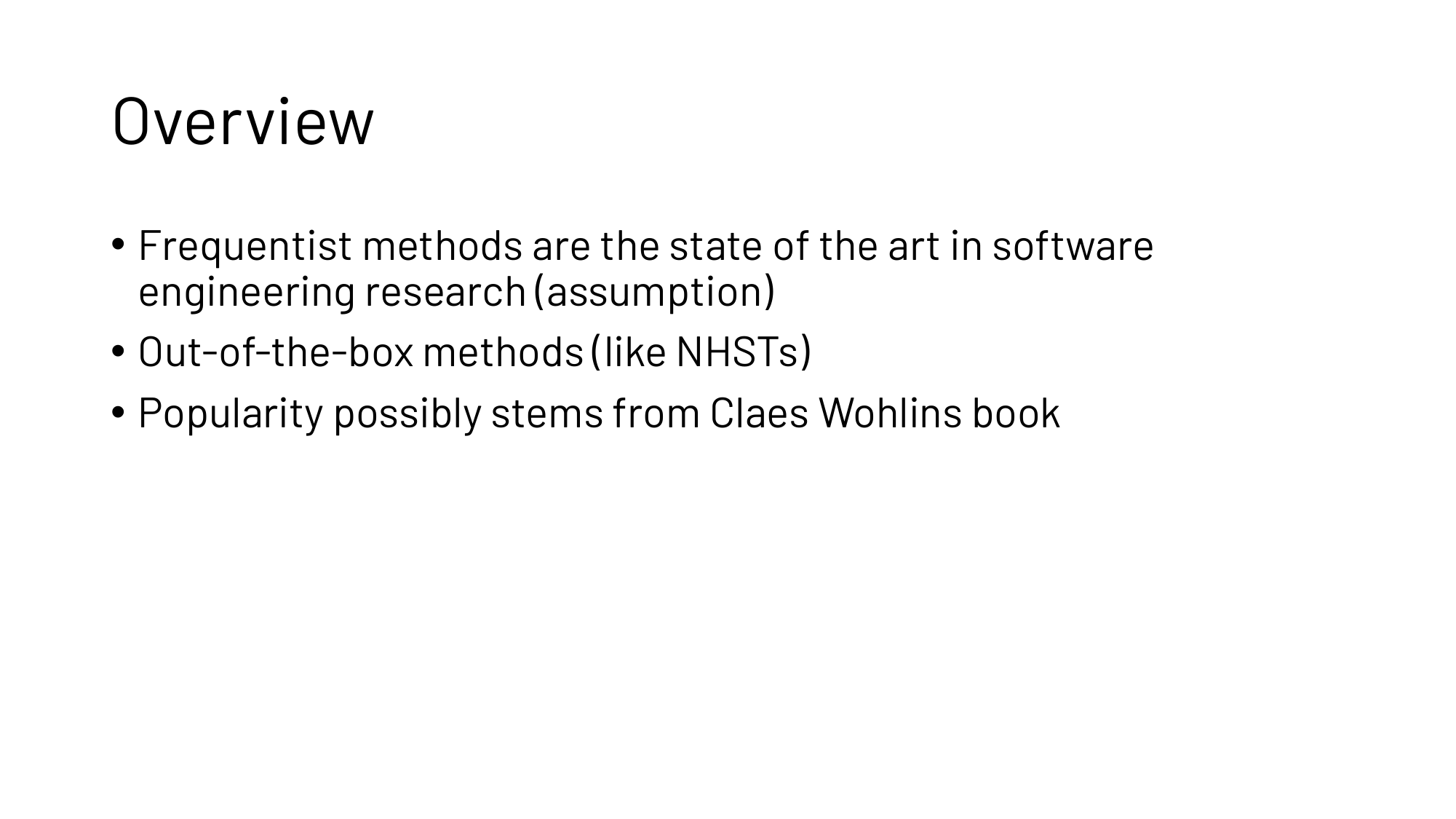

# Overview
Frequentist methods are the state of the art in software engineering research (assumption)
Out-of-the-box methods (like NHSTs)
Popularity possibly stems from Claes Wohlins book